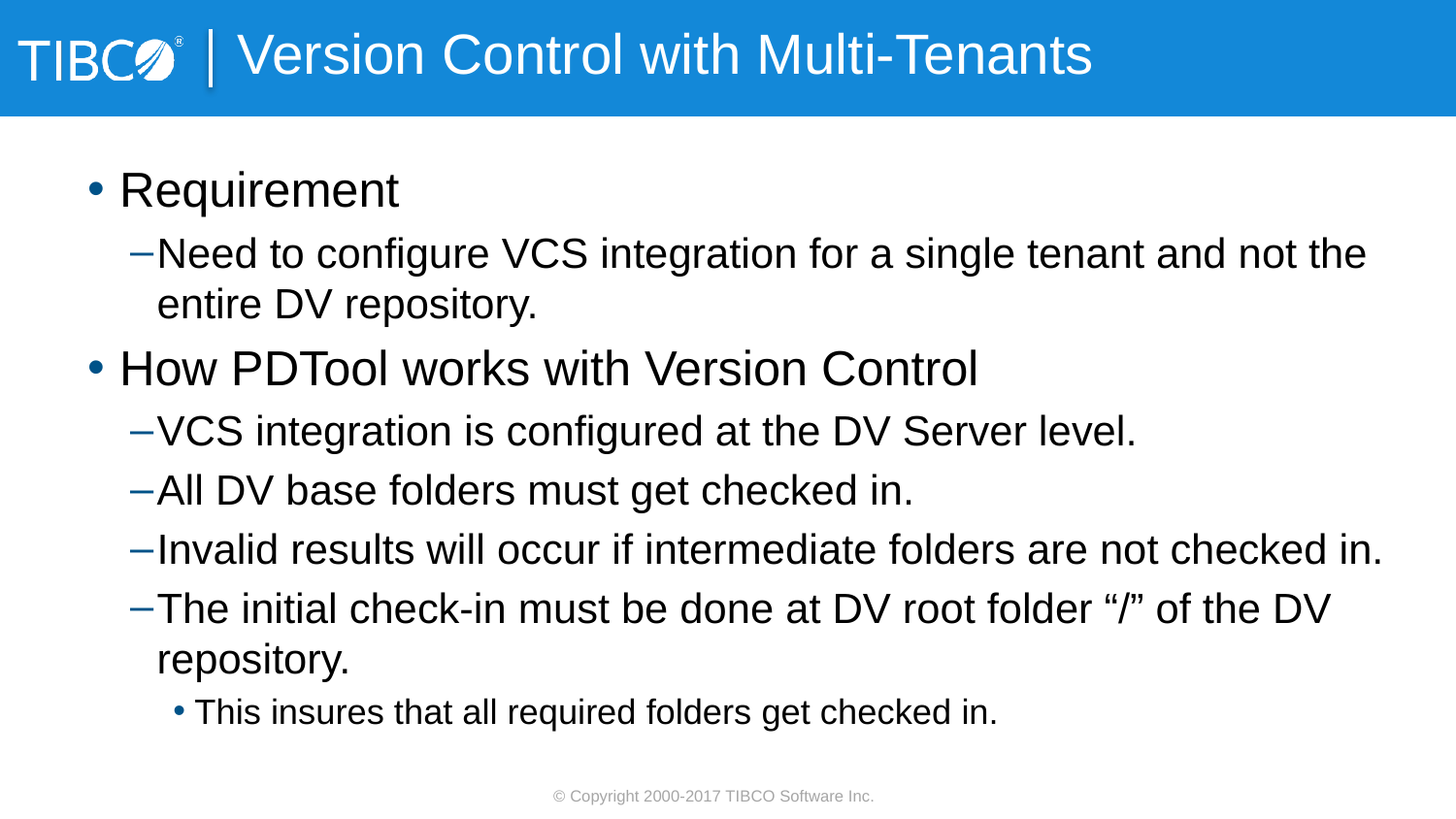

# Version Control with Multi-Tenants
Requirement
Need to configure VCS integration for a single tenant and not the entire DV repository.
How PDTool works with Version Control
VCS integration is configured at the DV Server level.
All DV base folders must get checked in.
Invalid results will occur if intermediate folders are not checked in.
The initial check-in must be done at DV root folder “/” of the DV repository.
This insures that all required folders get checked in.
© Copyright 2000-2017 TIBCO Software Inc.